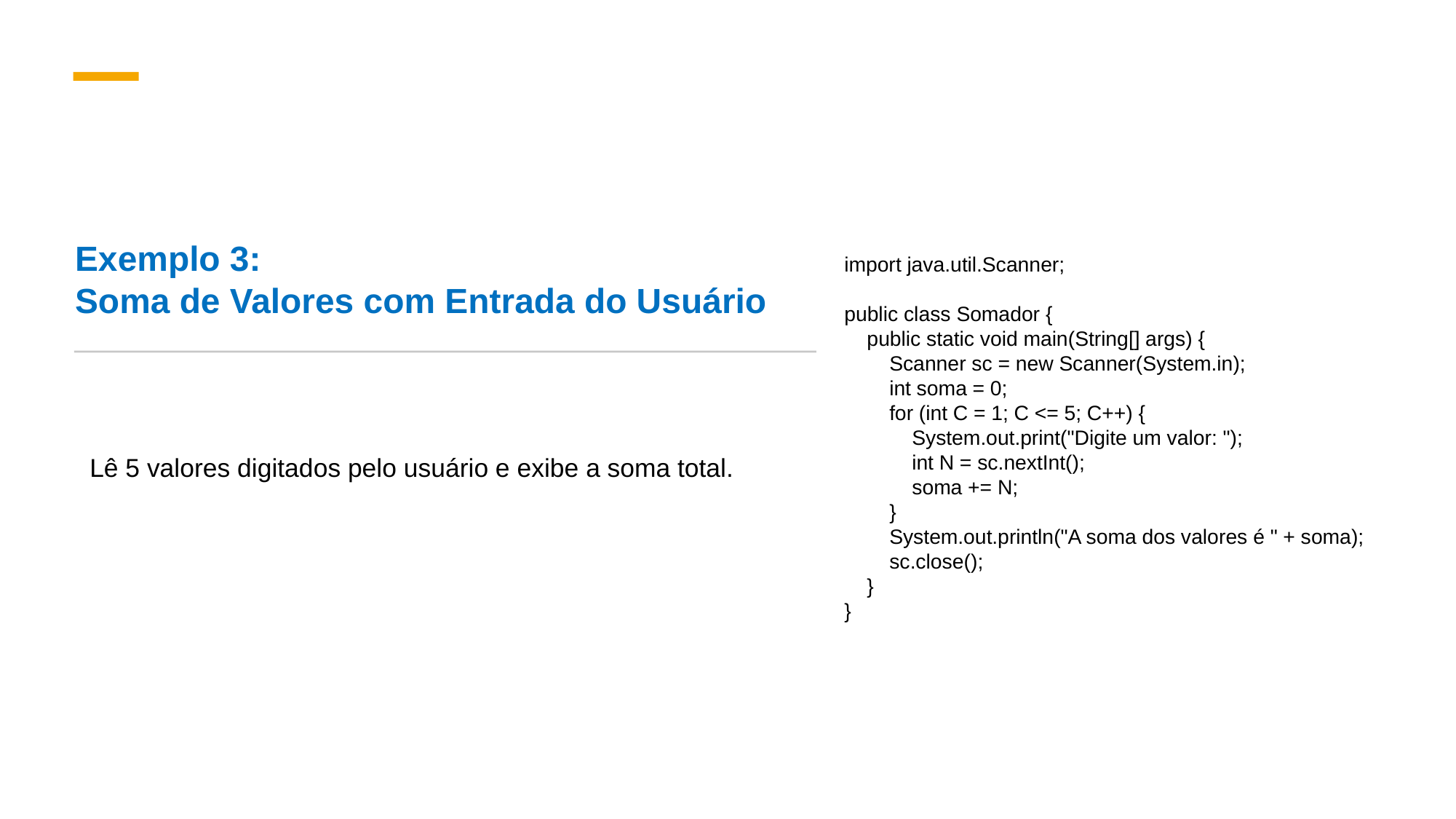

# Exemplo 3:
Soma de Valores com Entrada do Usuário

import java.util.Scanner;

public class Somador {
    public static void main(String[] args) {
        Scanner sc = new Scanner(System.in);
        int soma = 0;
        for (int C = 1; C <= 5; C++) {
            System.out.print("Digite um valor: ");
            int N = sc.nextInt();
            soma += N;
        }
        System.out.println("A soma dos valores é " + soma);
        sc.close();
    }
}
Lê 5 valores digitados pelo usuário e exibe a soma total.